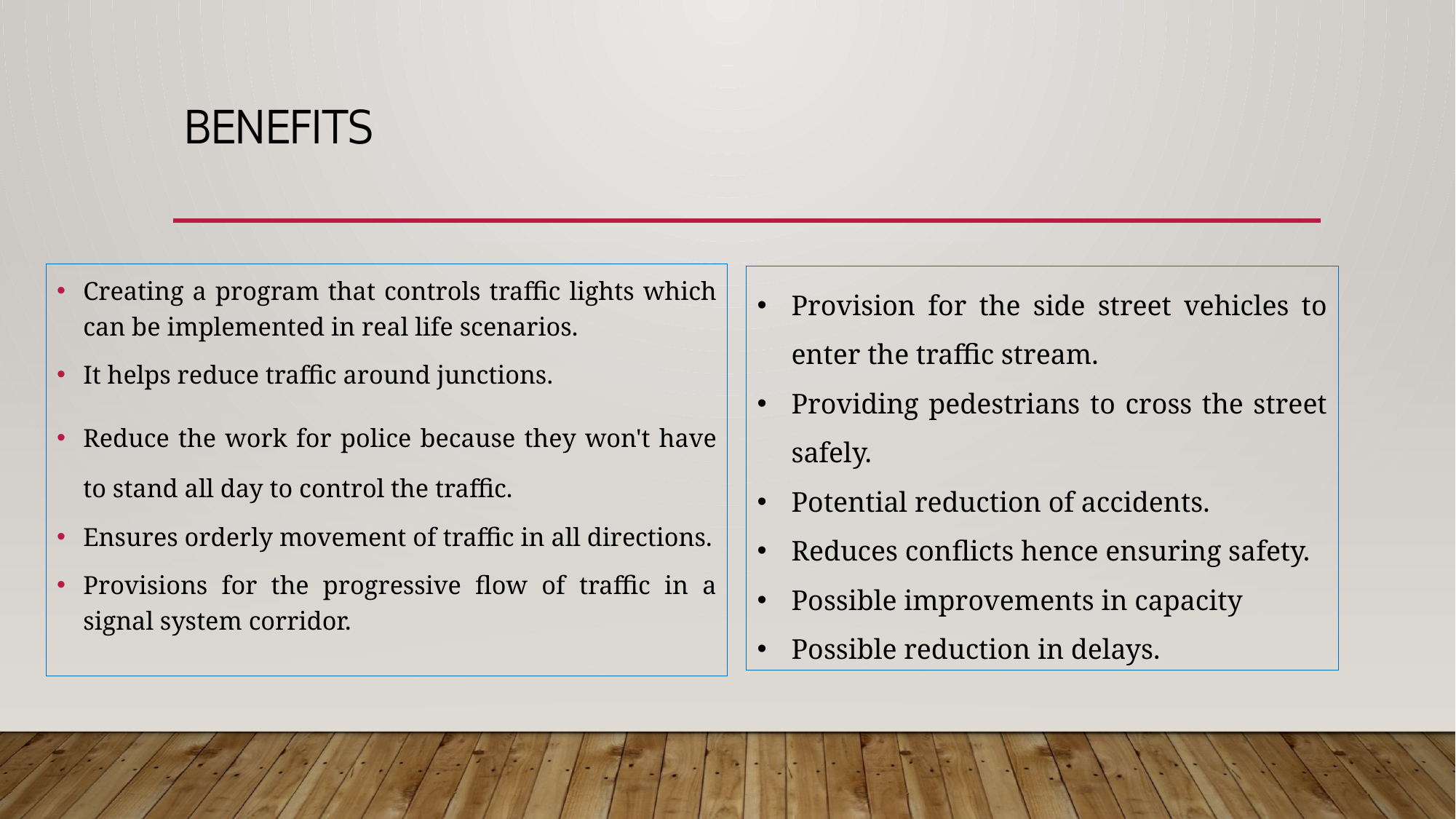

# Benefits
Creating a program that controls traffic lights which can be implemented in real life scenarios.
It helps reduce traffic around junctions.
Reduce the work for police because they won't have to stand all day to control the traffic.
Ensures orderly movement of traffic in all directions.
Provisions for the progressive flow of traffic in a signal system corridor.

Provision for the side street vehicles to enter the traffic stream.
Providing pedestrians to cross the street safely.
Potential reduction of accidents.
Reduces conflicts hence ensuring safety.
Possible improvements in capacity
Possible reduction in delays.